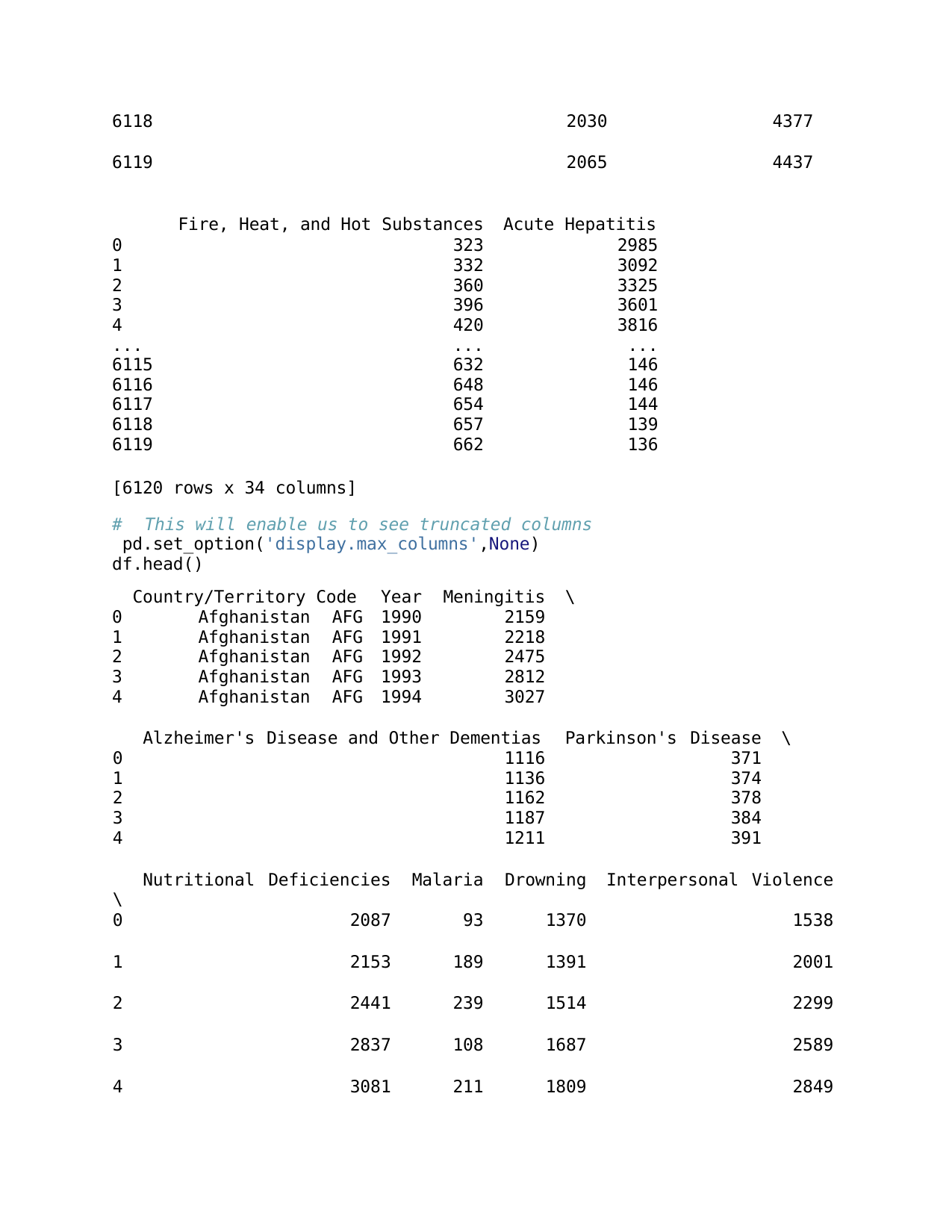

| 6118 |  | 2030 | 4377 |
| --- | --- | --- | --- |
| 6119 |  | 2065 | 4437 |
|  | Fire, Heat, and Hot Substances | Acute Hepatitis |  |
| 0 | 323 | 2985 |  |
| 1 | 332 | 3092 |  |
| 2 | 360 | 3325 |  |
| 3 | 396 | 3601 |  |
| 4 | 420 | 3816 |  |
| ... | ... | ... |  |
| 6115 | 632 | 146 |  |
| 6116 | 648 | 146 |  |
| 6117 | 654 | 144 |  |
| 6118 | 657 | 139 |  |
| 6119 | 662 | 136 |  |
[6120 rows x 34 columns]
#	This will enable us to see truncated columns  pd.set_option('display.max_columns',None)  df.head()
| Country/Territory Code |  |  | Year | Meningitis | \ |  |  |
| --- | --- | --- | --- | --- | --- | --- | --- |
| 0 Afghanistan AFG |  |  | 1990 | 2159 |  |  |  |
| 1 Afghanistan AFG |  |  | 1991 | 2218 |  |  |  |
| 2 Afghanistan AFG |  |  | 1992 | 2475 |  |  |  |
| 3 Afghanistan AFG |  |  | 1993 | 2812 |  |  |  |
| 4 Afghanistan AFG |  |  | 1994 | 3027 |  |  |  |
|  | Alzheimer's | Disease and Other Dementias |  |  | Parkinson's | Disease | \ |
| 0 |  | 1116 |  |  |  | 371 |  |
| 1 |  | 1136 |  |  |  | 374 |  |
| 2 |  | 1162 |  |  |  | 378 |  |
| 3 |  | 1187 |  |  |  | 384 |  |
| 4 |  | 1211 |  |  |  | 391 |  |
|  | Nutritional | Deficiencies | Malaria | Drowning | Interpersonal | Violence |
| --- | --- | --- | --- | --- | --- | --- |
| \ |  |  |  |  |  |  |
| 0 |  | 2087 | 93 | 1370 |  | 1538 |
| 1 |  | 2153 | 189 | 1391 |  | 2001 |
| 2 |  | 2441 | 239 | 1514 |  | 2299 |
| 3 |  | 2837 | 108 | 1687 |  | 2589 |
| 4 |  | 3081 | 211 | 1809 |  | 2849 |